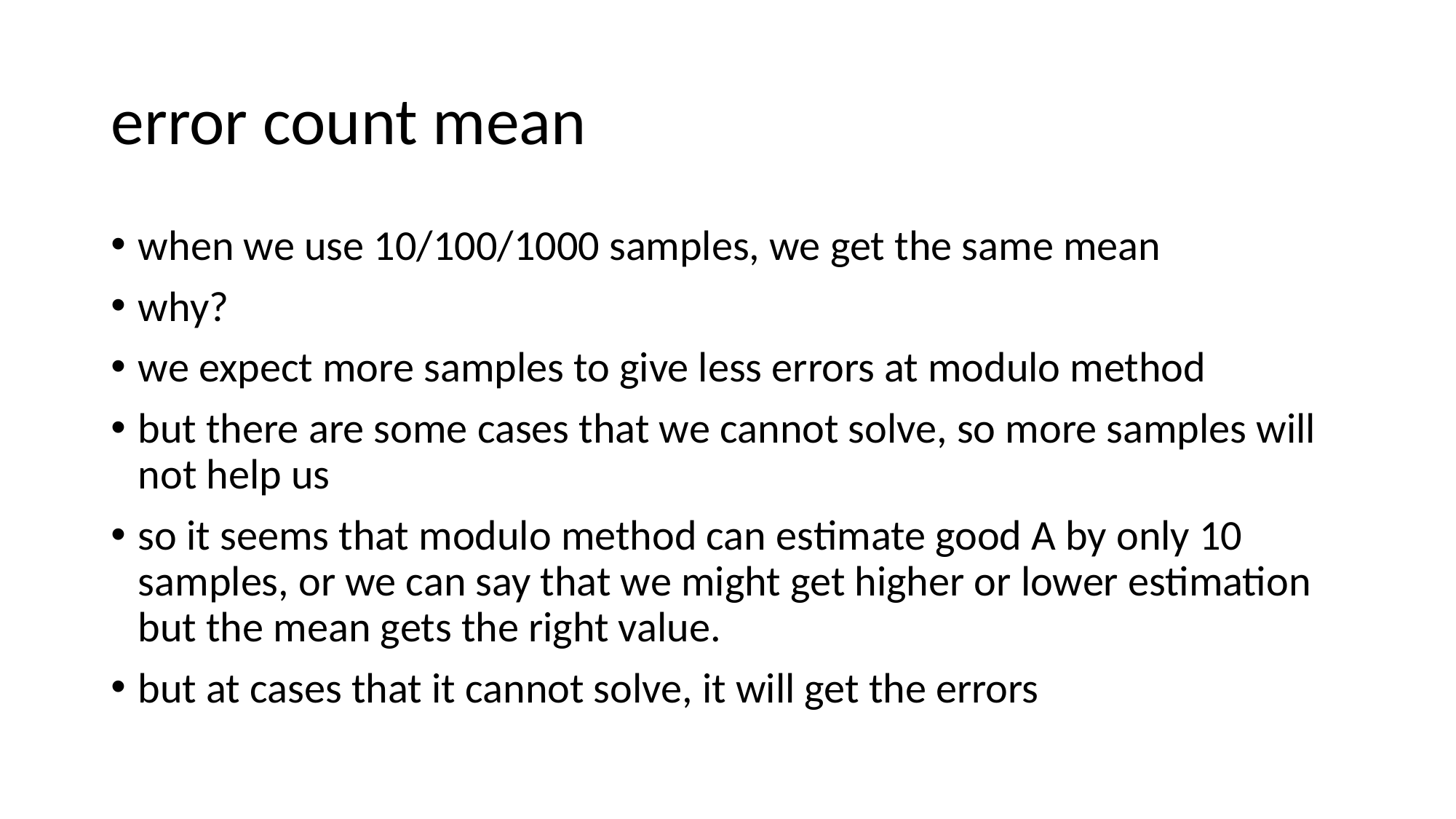

# error count mean
when we use 10/100/1000 samples, we get the same mean
why?
we expect more samples to give less errors at modulo method
but there are some cases that we cannot solve, so more samples will not help us
so it seems that modulo method can estimate good A by only 10 samples, or we can say that we might get higher or lower estimation but the mean gets the right value.
but at cases that it cannot solve, it will get the errors